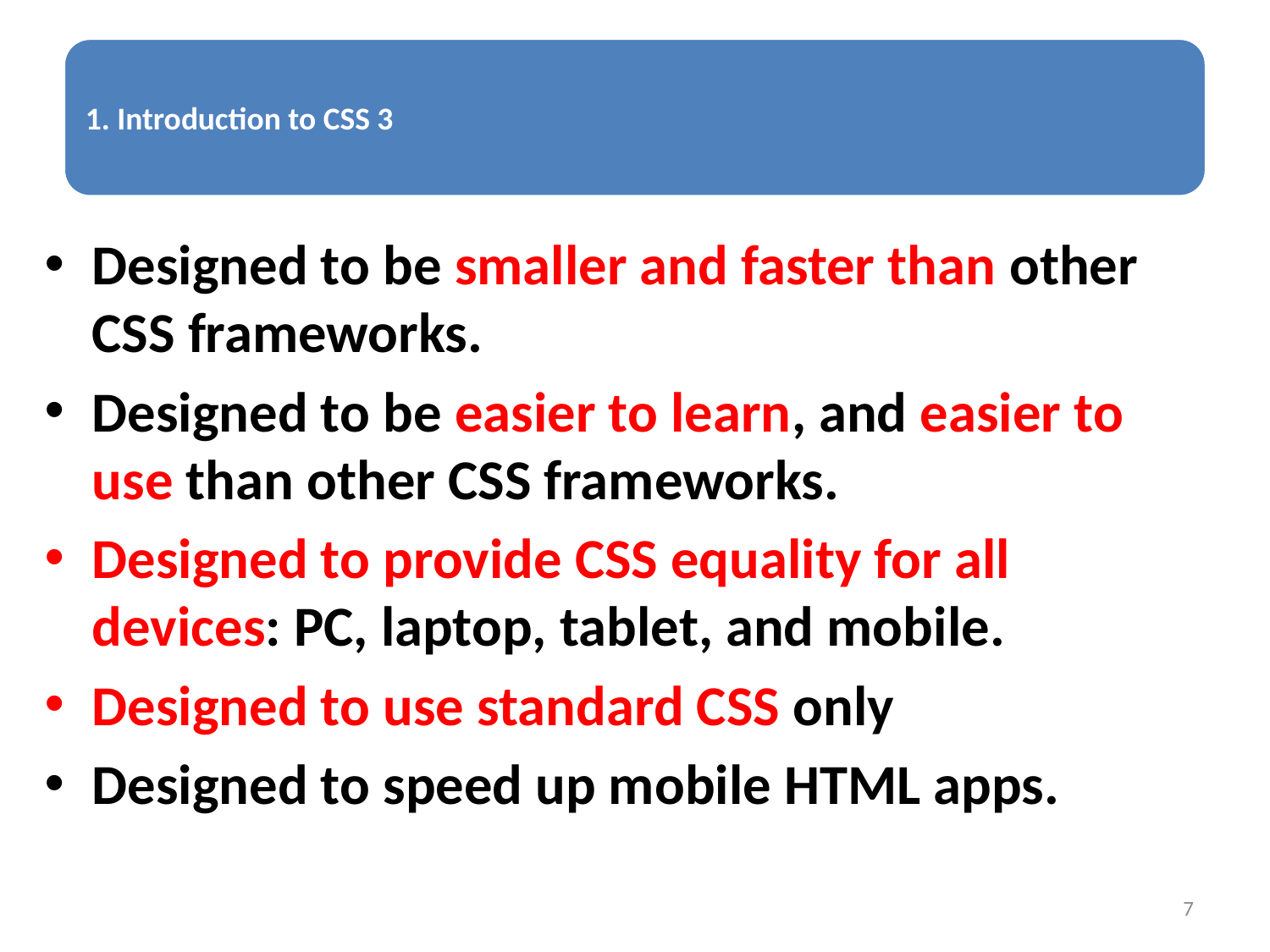

1. Introduction to CSS 3
Designed to be smaller and faster than other CSS frameworks.
Designed to be easier to learn, and easier to use than other CSS frameworks.
Designed to provide CSS equality for all devices: PC, laptop, tablet, and mobile.
Designed to use standard CSS only
Designed to speed up mobile HTML apps.
7